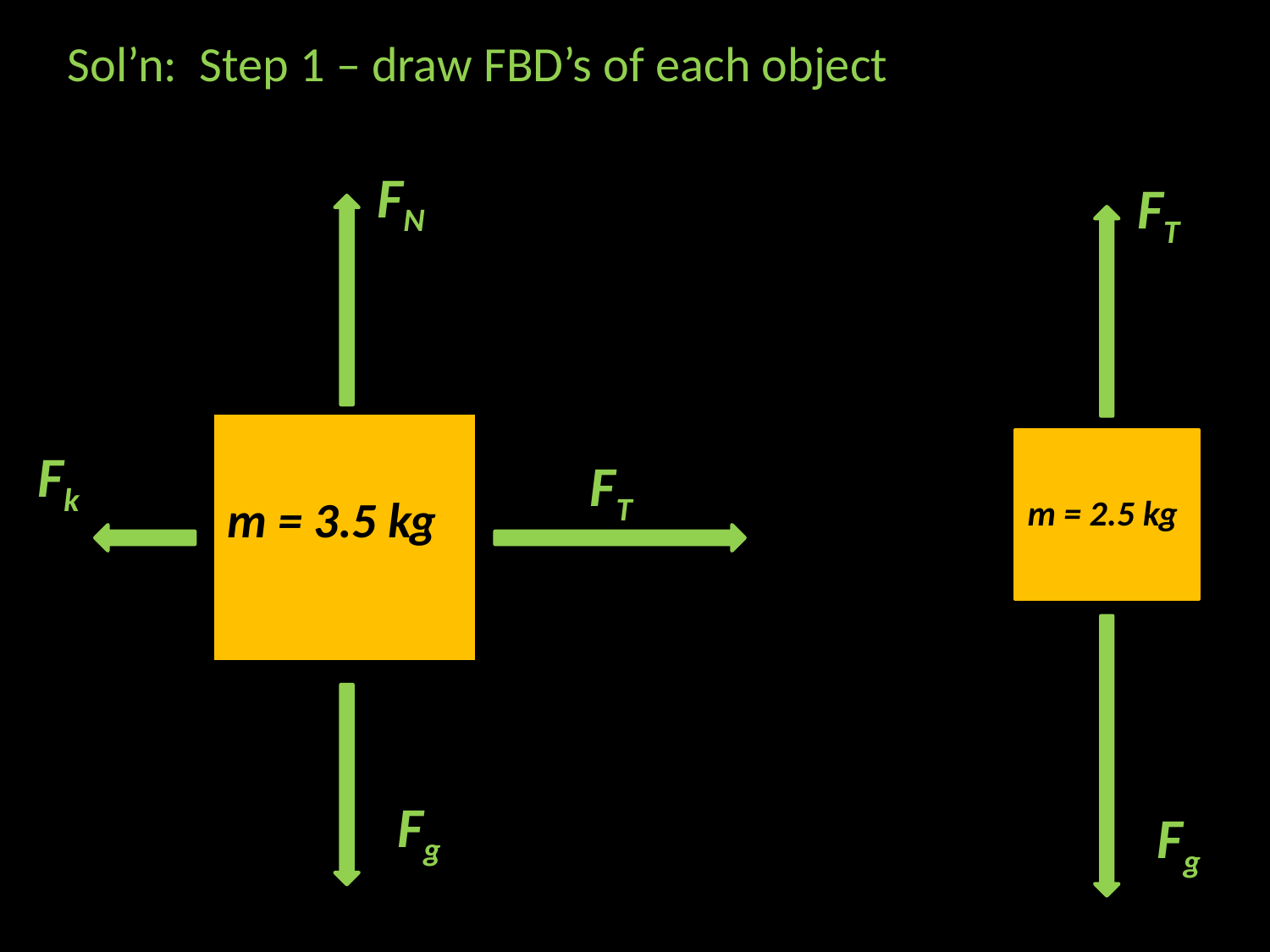

Sol’n:  Step 1 – draw FBD’s of each object
FN

FT

m = 3.5 kg

Fk

FT
m = 2.5 kg

Fg

Fg